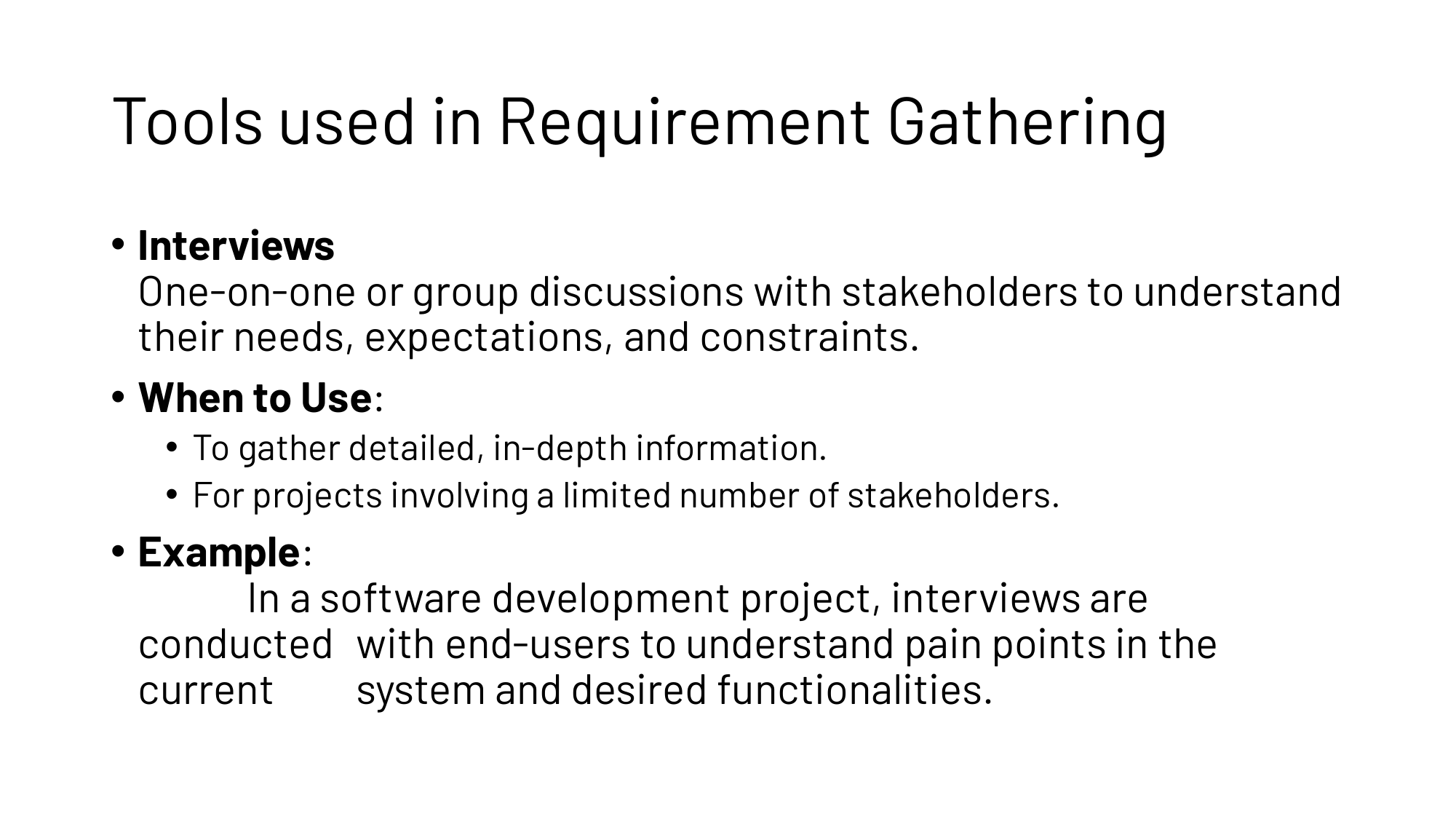

# Tools used in Requirement Gathering
Interviews
One-on-one or group discussions with stakeholders to understand their needs, expectations, and constraints.
When to Use:
To gather detailed, in-depth information.
For projects involving a limited number of stakeholders.
Example:
	In a software development project, interviews are conducted 	with end-users to understand pain points in the current 	system and desired functionalities.